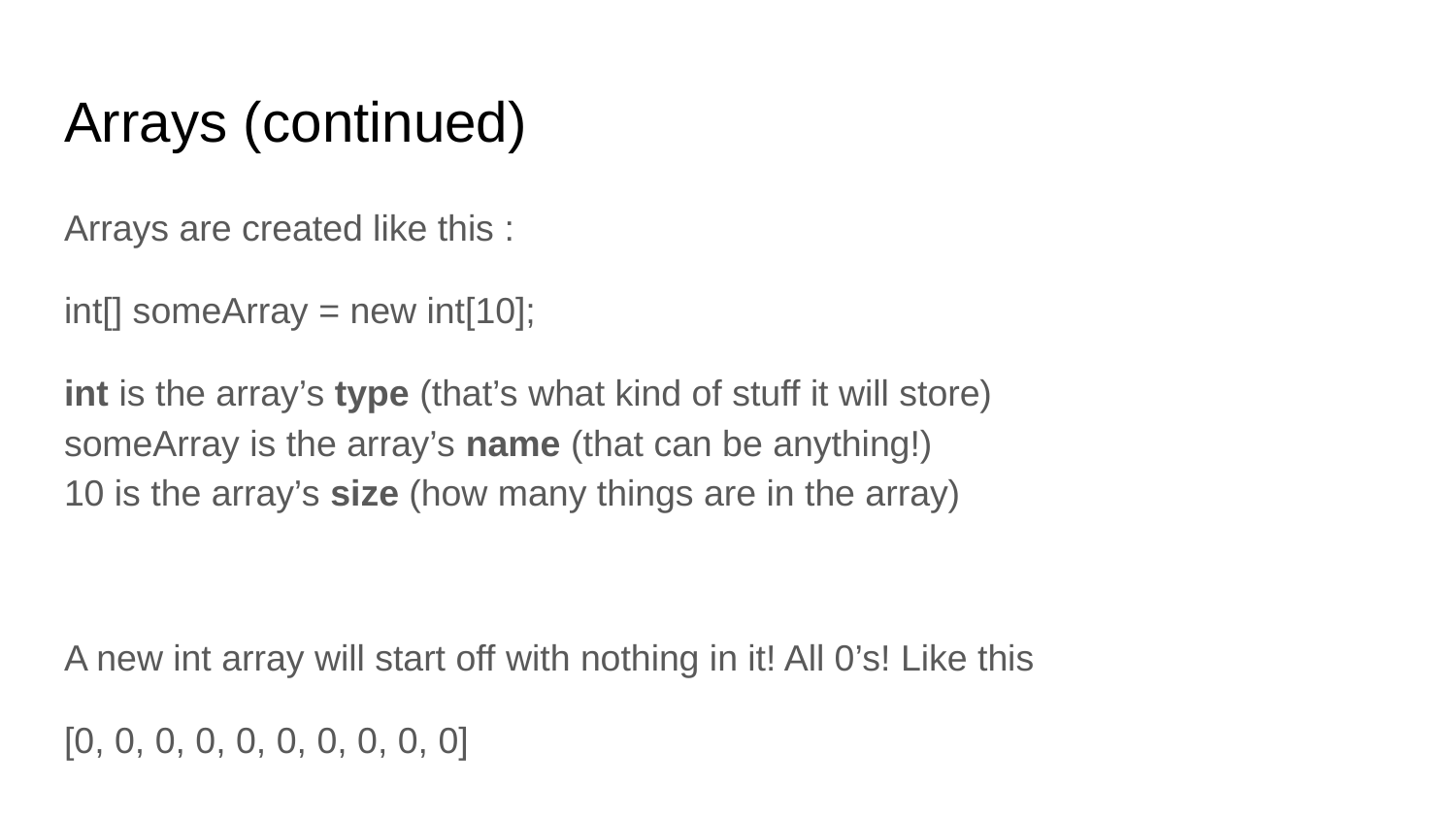

# Arrays (continued)
Arrays are created like this :
int[] someArray = new int[10];
int is the array’s type (that’s what kind of stuff it will store)
someArray is the array’s name (that can be anything!)
10 is the array’s size (how many things are in the array)

A new int array will start off with nothing in it! All 0’s! Like this
[0, 0, 0, 0, 0, 0, 0, 0, 0, 0]